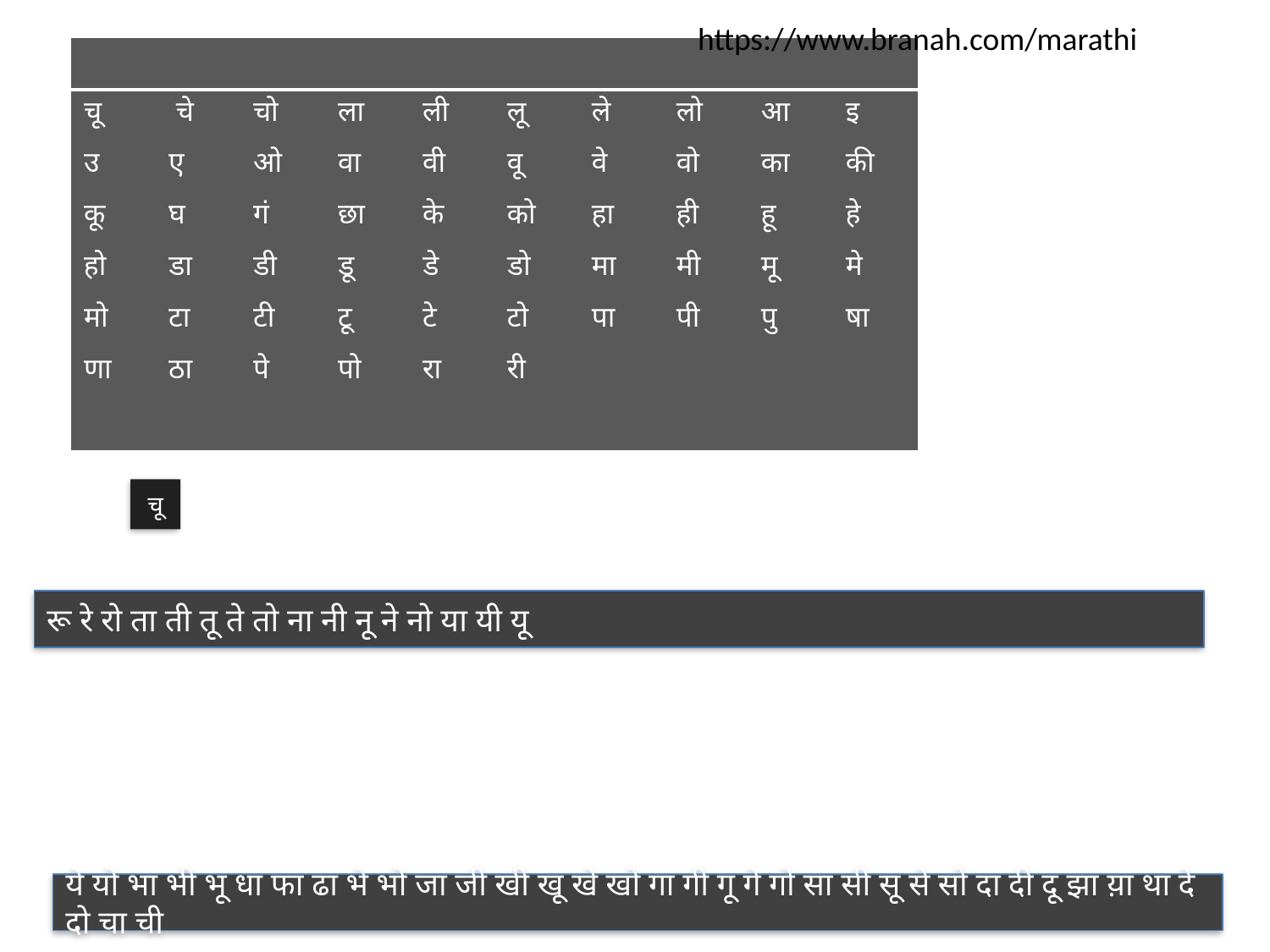

https://www.branah.com/marathi
|  |  |  |  |  |  |  |  |  |  |
| --- | --- | --- | --- | --- | --- | --- | --- | --- | --- |
| चू | चे | चो | ला | ली | लू | ले | लो | आ | इ |
| उ | ए | ओ | वा | वी | वू | वे | वो | का | की |
| कू | घ | गं | छा | के | को | हा | ही | हू | हे |
| हो | डा | डी | डू | डे | डो | मा | मी | मू | मे |
| मो | टा | टी | टू | टे | टो | पा | पी | पु | षा |
| णा | ठा | पे | पो | रा | री |  |  |  |  |
|  |  |  |  |  |  |  |  |  |  |
चू
रू रे रो ता ती तू ते तो ना नी नू ने नो या यी यू
ये यो भा भी भू धा फा ढा भे भो जा जी खी खू खे खो गा गी गू गे गो सा सी सू से सो दा दी दू झा य़ा था दे दो चा ची